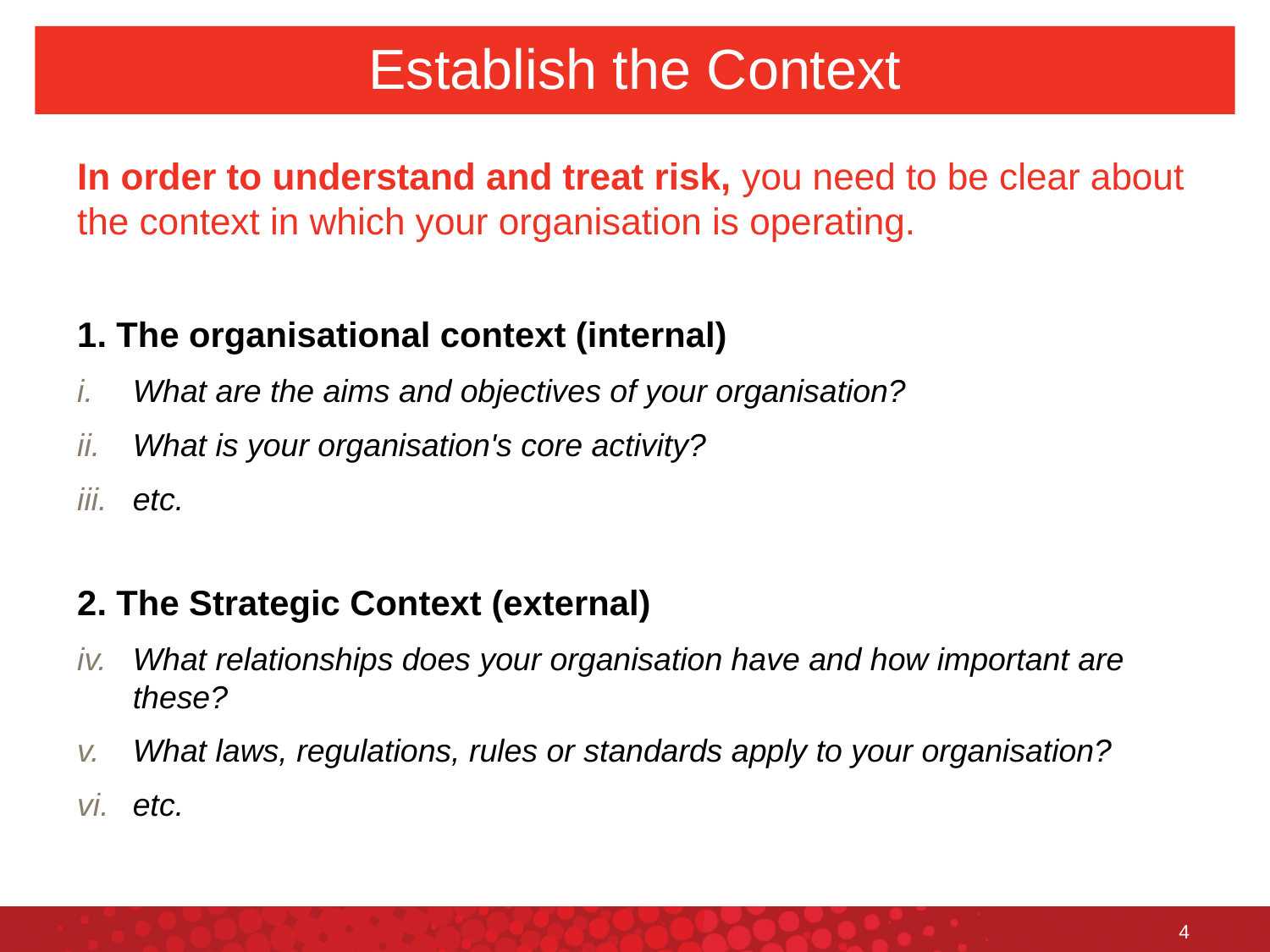

Establish the Context
# In order to understand and treat risk, you need to be clear about the context in which your organisation is operating.
1. The organisational context (internal)
What are the aims and objectives of your organisation?
What is your organisation's core activity?
etc.

2. The Strategic Context (external)
What relationships does your organisation have and how important are these?
What laws, regulations, rules or standards apply to your organisation?
etc.
4